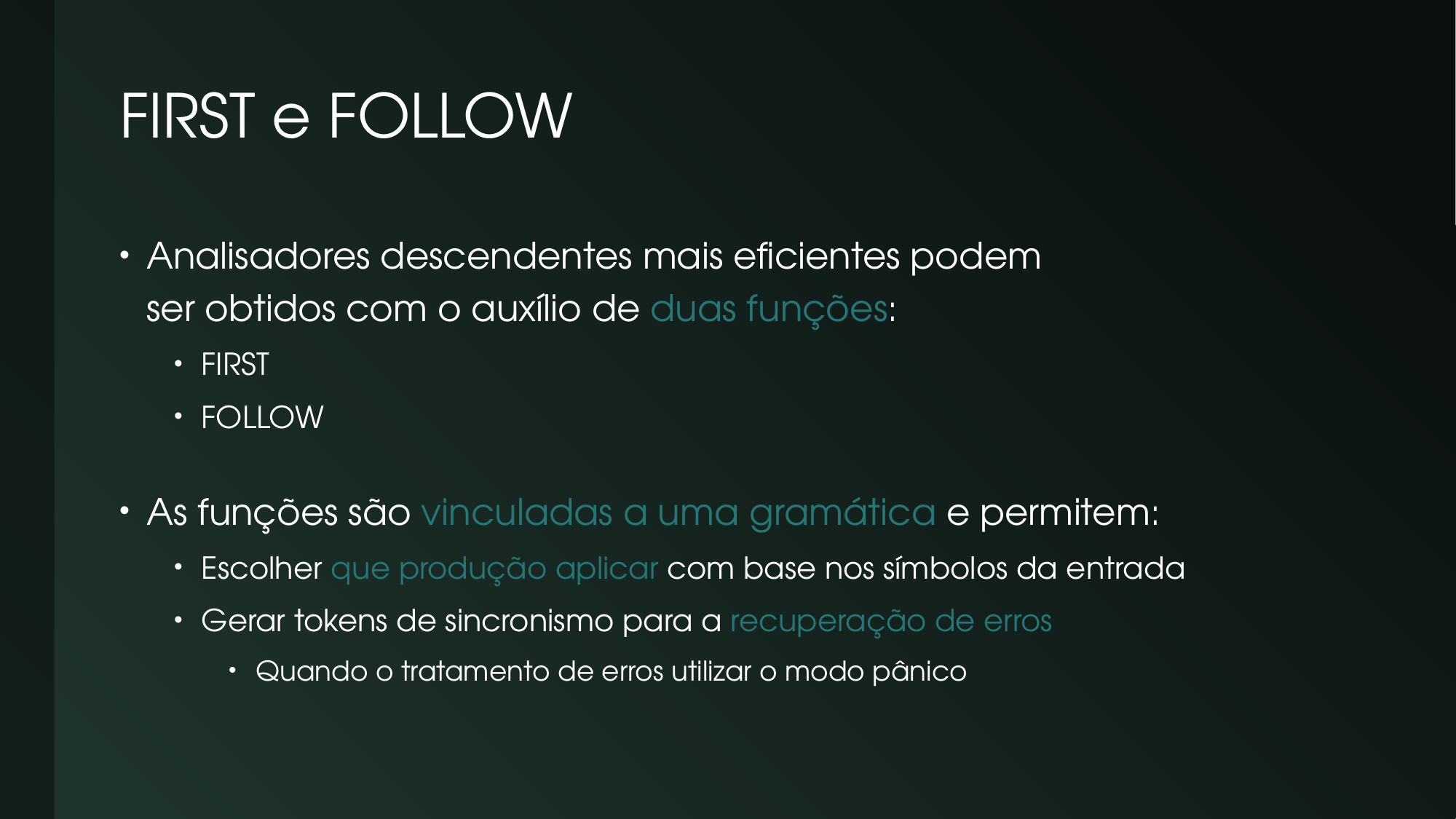

# FIRST e FOLLOW
Analisadores descendentes mais eficientes podem
ser obtidos com o auxílio de duas funções:
FIRST
FOLLOW
As funções são vinculadas a uma gramática e permitem:
Escolher que produção aplicar com base nos símbolos da entrada
Gerar tokens de sincronismo para a recuperação de erros
Quando o tratamento de erros utilizar o modo pânico